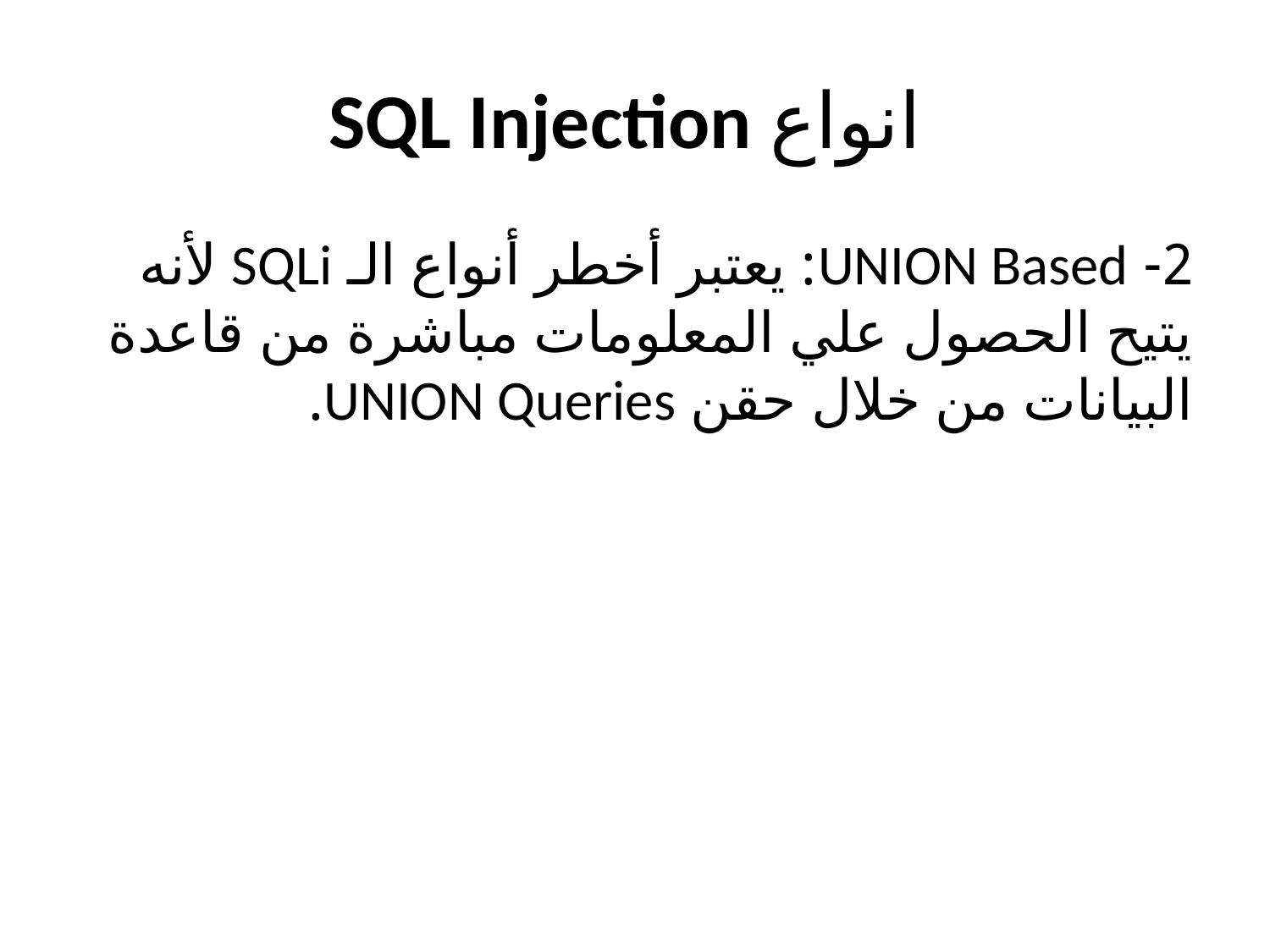

# SQL Injection انواع
2- UNION Based: يعتبر أخطر أنواع الـ SQLi لأنه يتيح الحصول علي المعلومات مباشرة من قاعدة البيانات من خلال حقن UNION Queries.